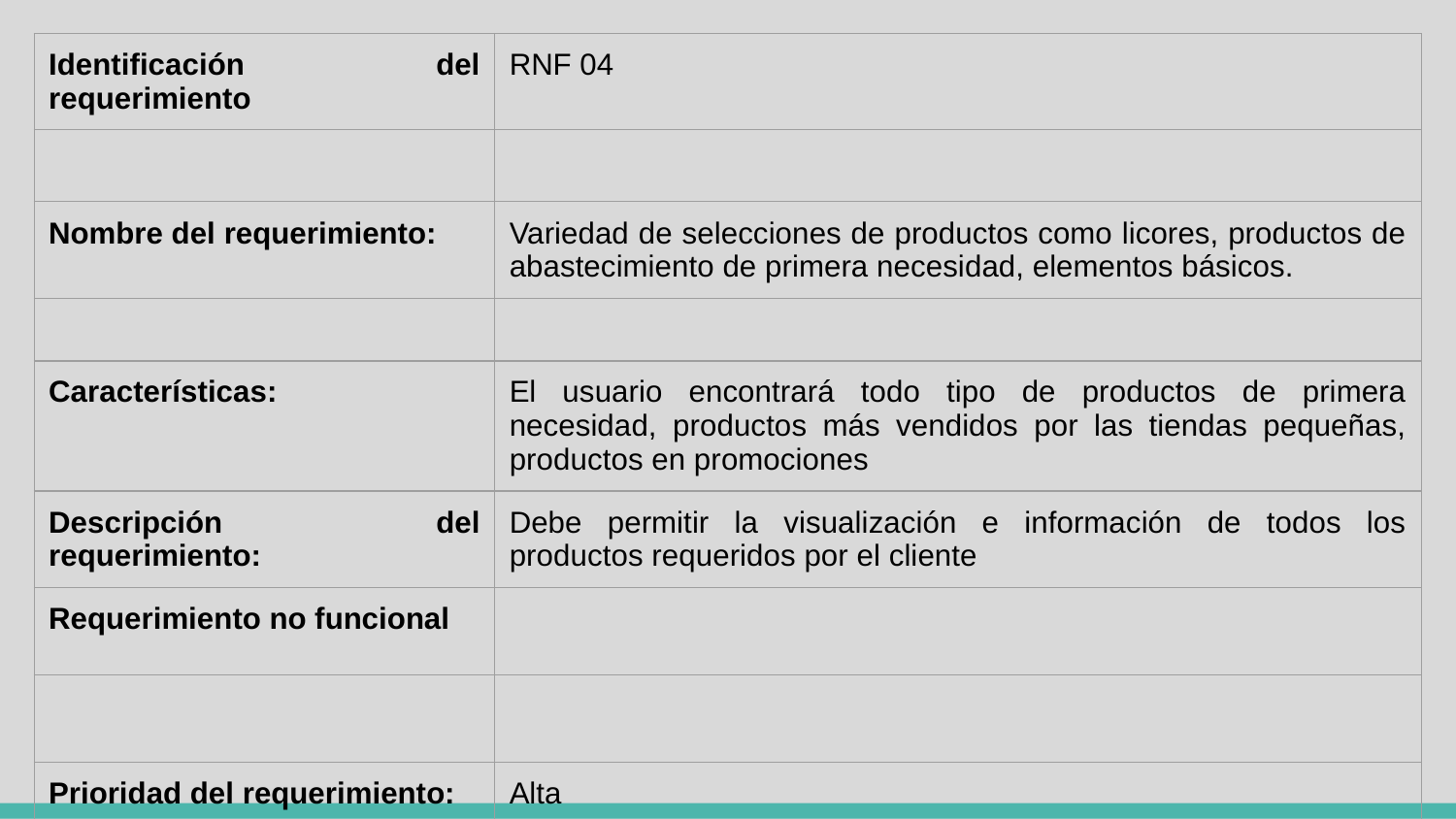

| Identificación del requerimiento | RNF 04 |
| --- | --- |
|  |  |
| Nombre del requerimiento: | Variedad de selecciones de productos como licores, productos de abastecimiento de primera necesidad, elementos básicos. |
|  |  |
| Características: | El usuario encontrará todo tipo de productos de primera necesidad, productos más vendidos por las tiendas pequeñas, productos en promociones |
| Descripción del requerimiento: | Debe permitir la visualización e información de todos los productos requeridos por el cliente |
| Requerimiento no funcional |  |
|  |  |
| Prioridad del requerimiento: | Alta |